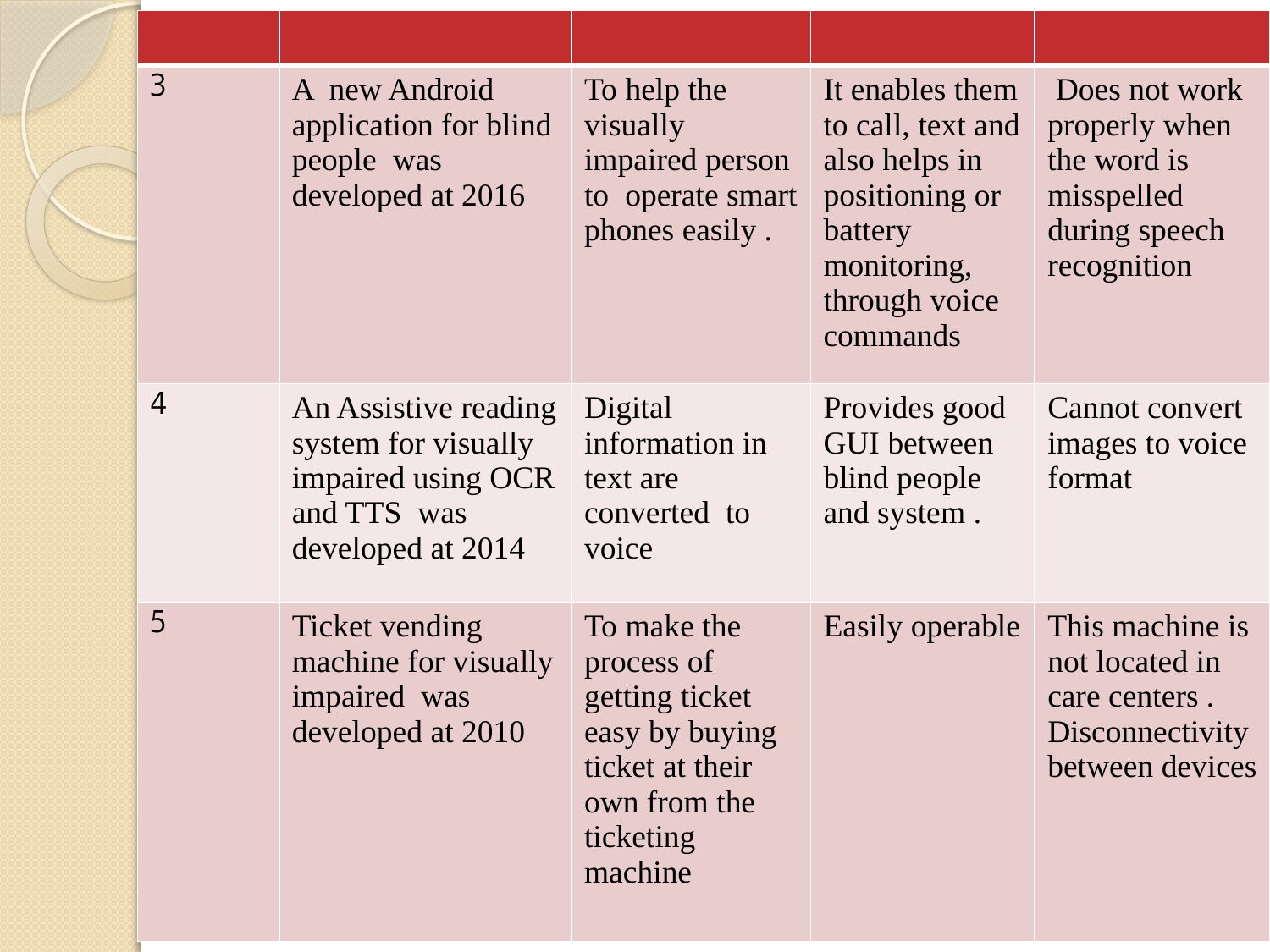

|  |  |  |  |  |
| --- | --- | --- | --- | --- |
| 3 | A new Android application for blind people was developed at 2016 | To help the visually impaired person to operate smart phones easily . | It enables them to call, text and also helps in positioning or battery monitoring, through voice commands | Does not work properly when the word is misspelled during speech recognition |
| 4 | An Assistive reading system for visually impaired using OCR and TTS was developed at 2014 | Digital information in text are converted to voice | Provides good GUI between blind people and system . | Cannot convert images to voice format |
| 5 | Ticket vending machine for visually impaired was developed at 2010 | To make the process of getting ticket easy by buying ticket at their own from the ticketing machine | Easily operable | This machine is not located in care centers . Disconnectivity between devices |